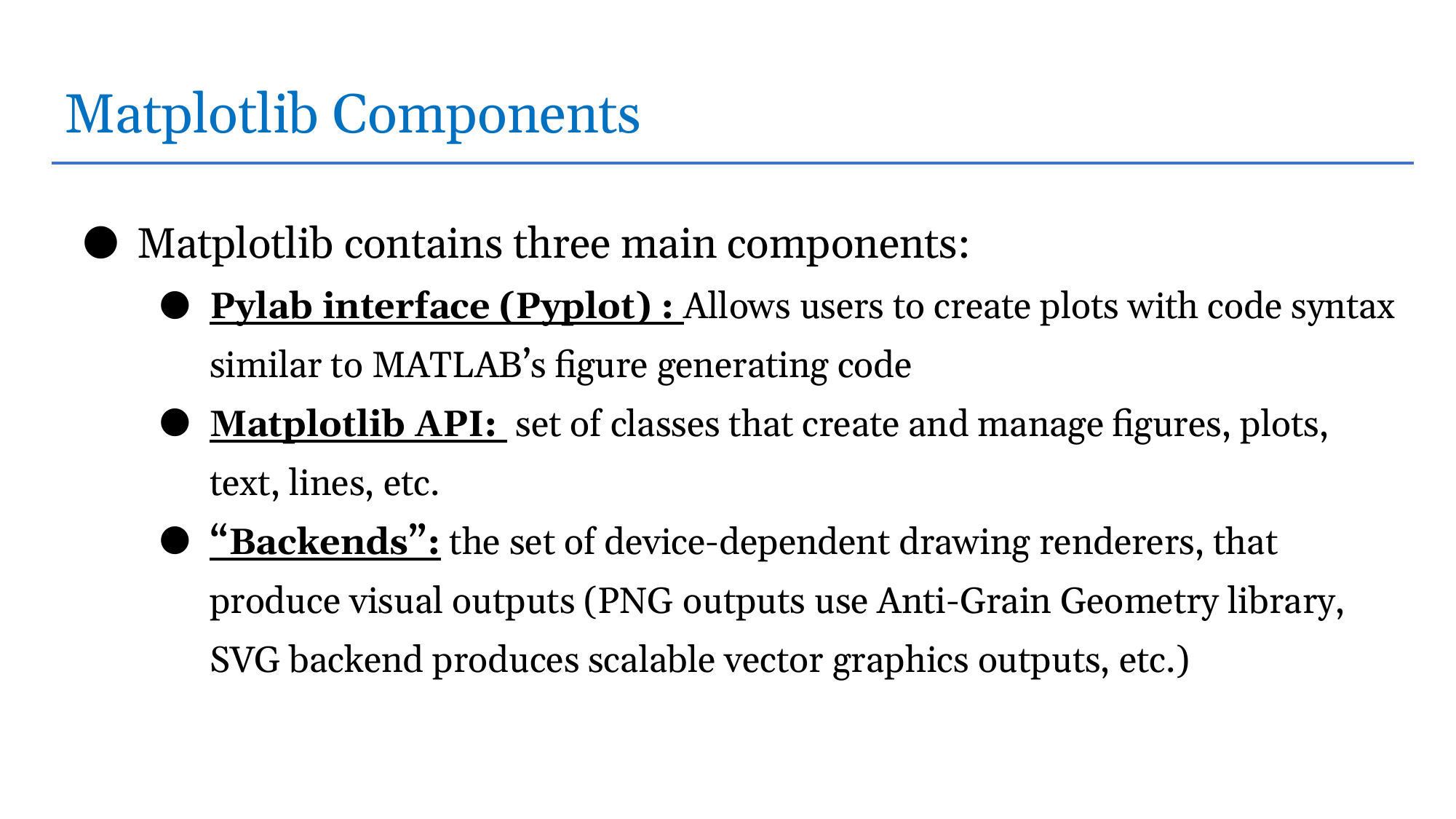

# Matplotlib Components

Matplotlib contains three main components:
Pylab interface (Pyplot) : Allows users to create plots with code syntax similar to MATLAB’s figure generating code
Matplotlib API:  set of classes that create and manage figures, plots, text, lines, etc.
“Backends”: the set of device-dependent drawing renderers, that produce visual outputs (PNG outputs use Anti-Grain Geometry library, SVG backend produces scalable vector graphics outputs, etc.)